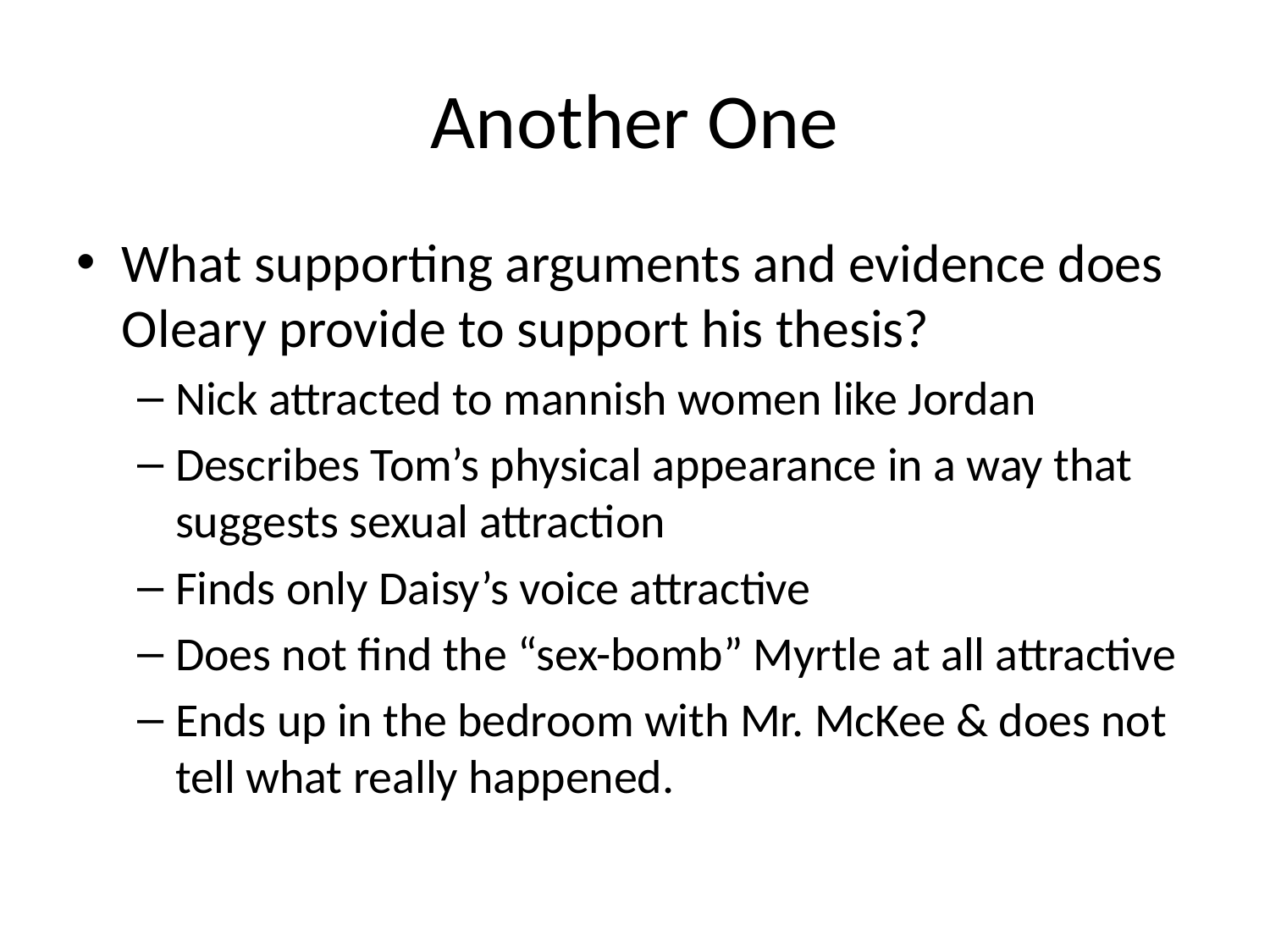

# Another One
What supporting arguments and evidence does Oleary provide to support his thesis?
Nick attracted to mannish women like Jordan
Describes Tom’s physical appearance in a way that suggests sexual attraction
Finds only Daisy’s voice attractive
Does not find the “sex-bomb” Myrtle at all attractive
Ends up in the bedroom with Mr. McKee & does not tell what really happened.